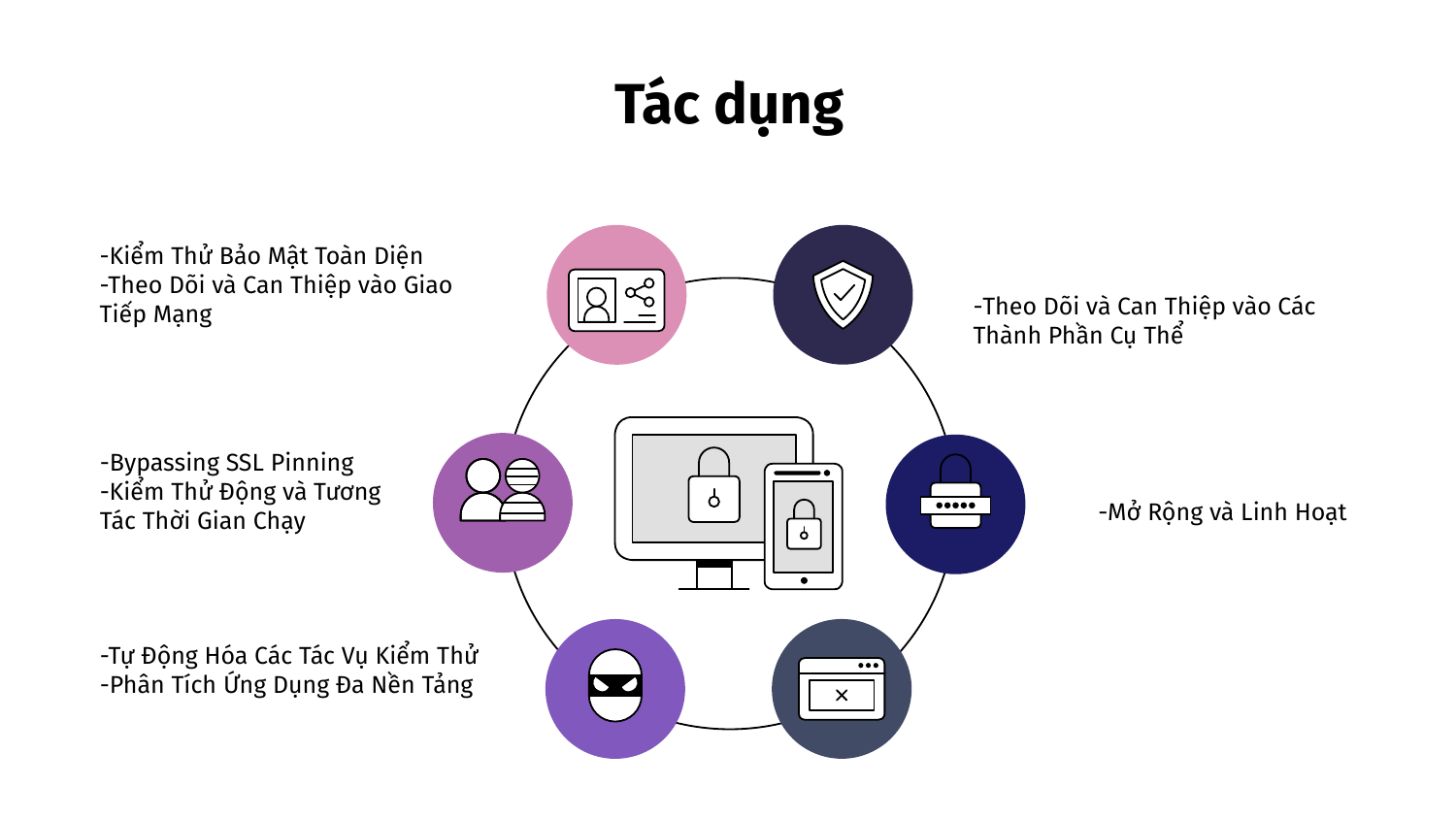

# Tác dụng
-Kiểm Thử Bảo Mật Toàn Diện
-Theo Dõi và Can Thiệp vào Giao Tiếp Mạng

-Theo Dõi và Can Thiệp vào Các Thành Phần Cụ Thể

-Bypassing SSL Pinning
-Kiểm Thử Động và Tương Tác Thời Gian Chạy

-Mở Rộng và Linh Hoạt
-Tự Động Hóa Các Tác Vụ Kiểm Thử
-Phân Tích Ứng Dụng Đa Nền Tảng